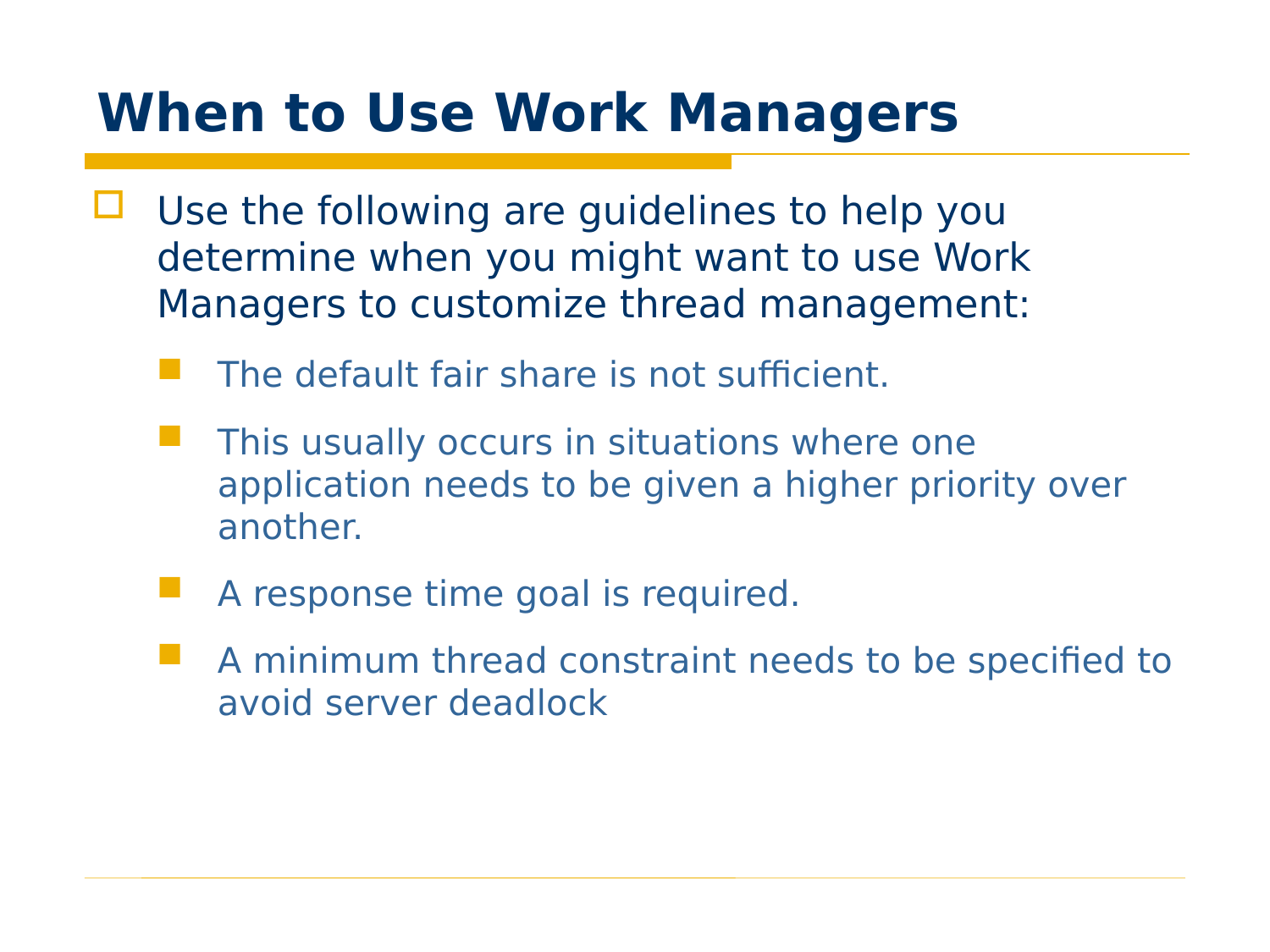

# When to Use Work Managers
Use the following are guidelines to help you determine when you might want to use Work Managers to customize thread management:
The default fair share is not sufficient.
This usually occurs in situations where one application needs to be given a higher priority over another.
A response time goal is required.
A minimum thread constraint needs to be specified to avoid server deadlock